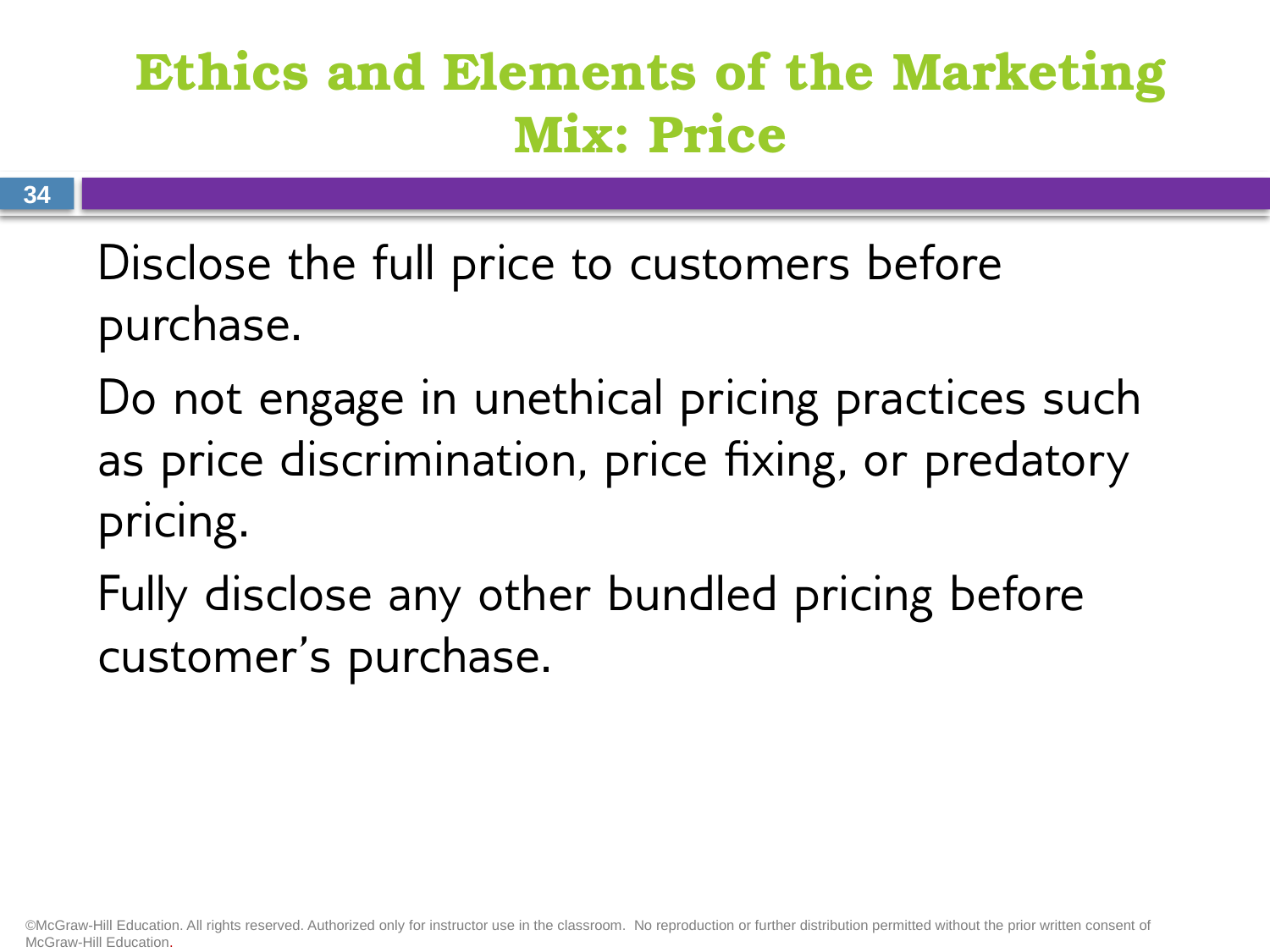

# Ethics and Elements of the Marketing Mix: Price
34
Disclose the full price to customers before purchase.
Do not engage in unethical pricing practices such as price discrimination, price fixing, or predatory pricing.
Fully disclose any other bundled pricing before customer’s purchase.
©McGraw-Hill Education. All rights reserved. Authorized only for instructor use in the classroom.  No reproduction or further distribution permitted without the prior written consent of McGraw-Hill Education.